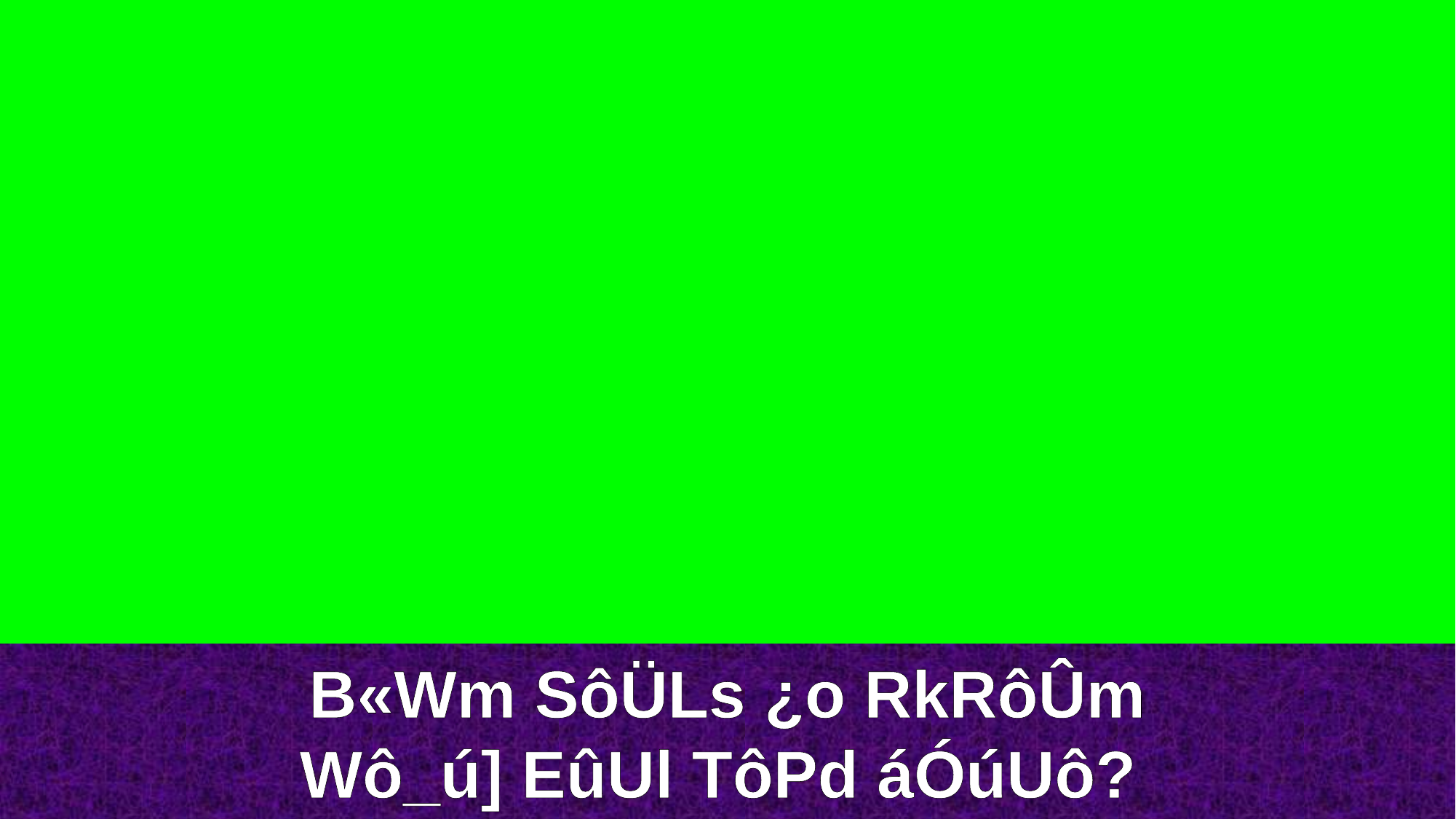

B«Wm SôÜLs ¿o RkRôÛm
Wô_ú] EûUl TôPd áÓúUô?